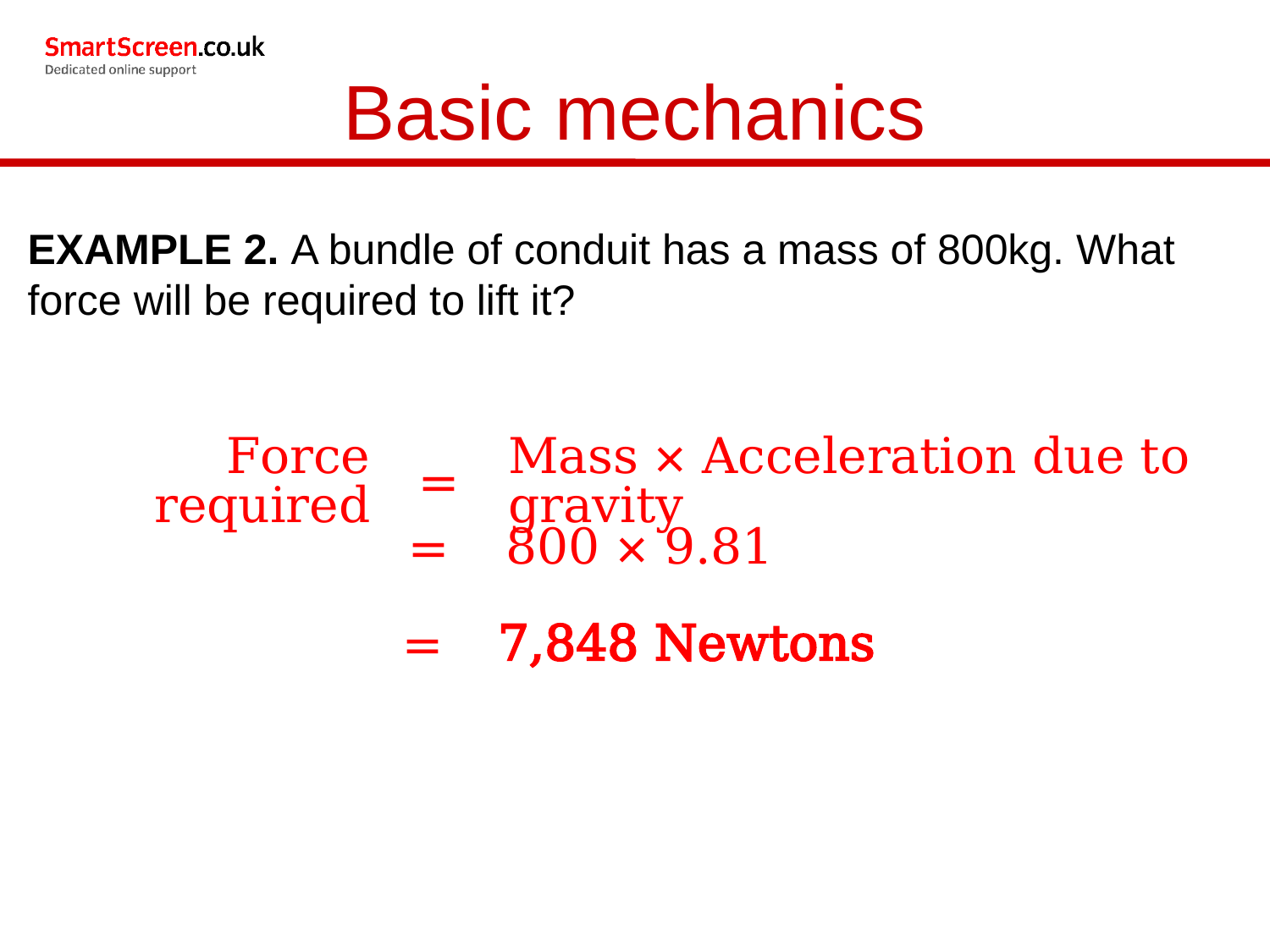

Basic mechanics

EXAMPLE 2. A bundle of conduit has a mass of 800kg. What force will be required to lift it?
| Force required | = | Mass × Acceleration due to gravity |
| --- | --- | --- |
|  | = | 800 × 9.81 |
| --- | --- | --- |
|  | = | 7,848 Newtons |
| --- | --- | --- |